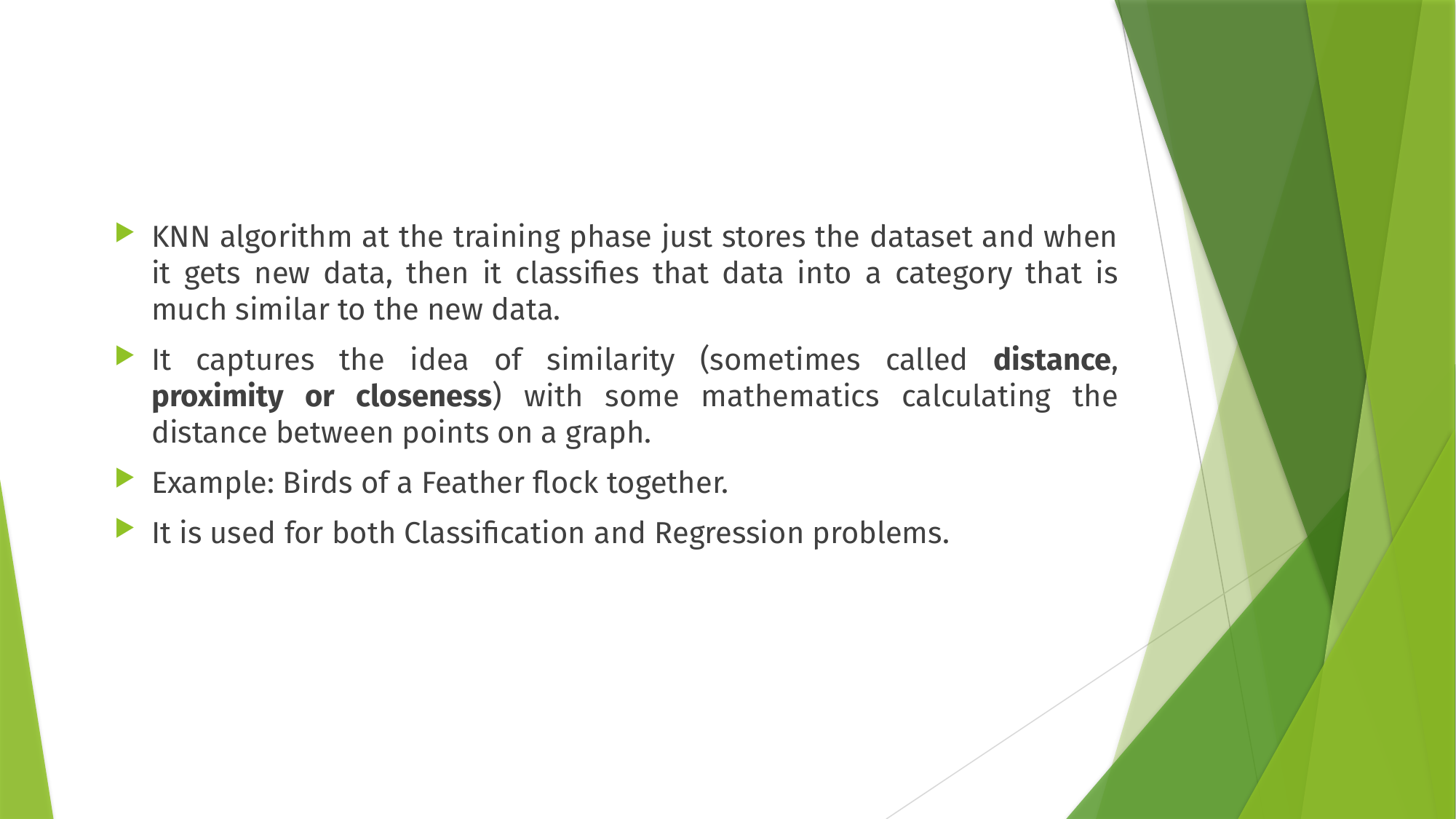

KNN algorithm at the training phase just stores the dataset and when it gets new data, then it classifies that data into a category that is much similar to the new data.
It captures the idea of similarity (sometimes called distance, proximity or closeness) with some mathematics calculating the distance between points on a graph.
Example: Birds of a Feather flock together.
It is used for both Classification and Regression problems.